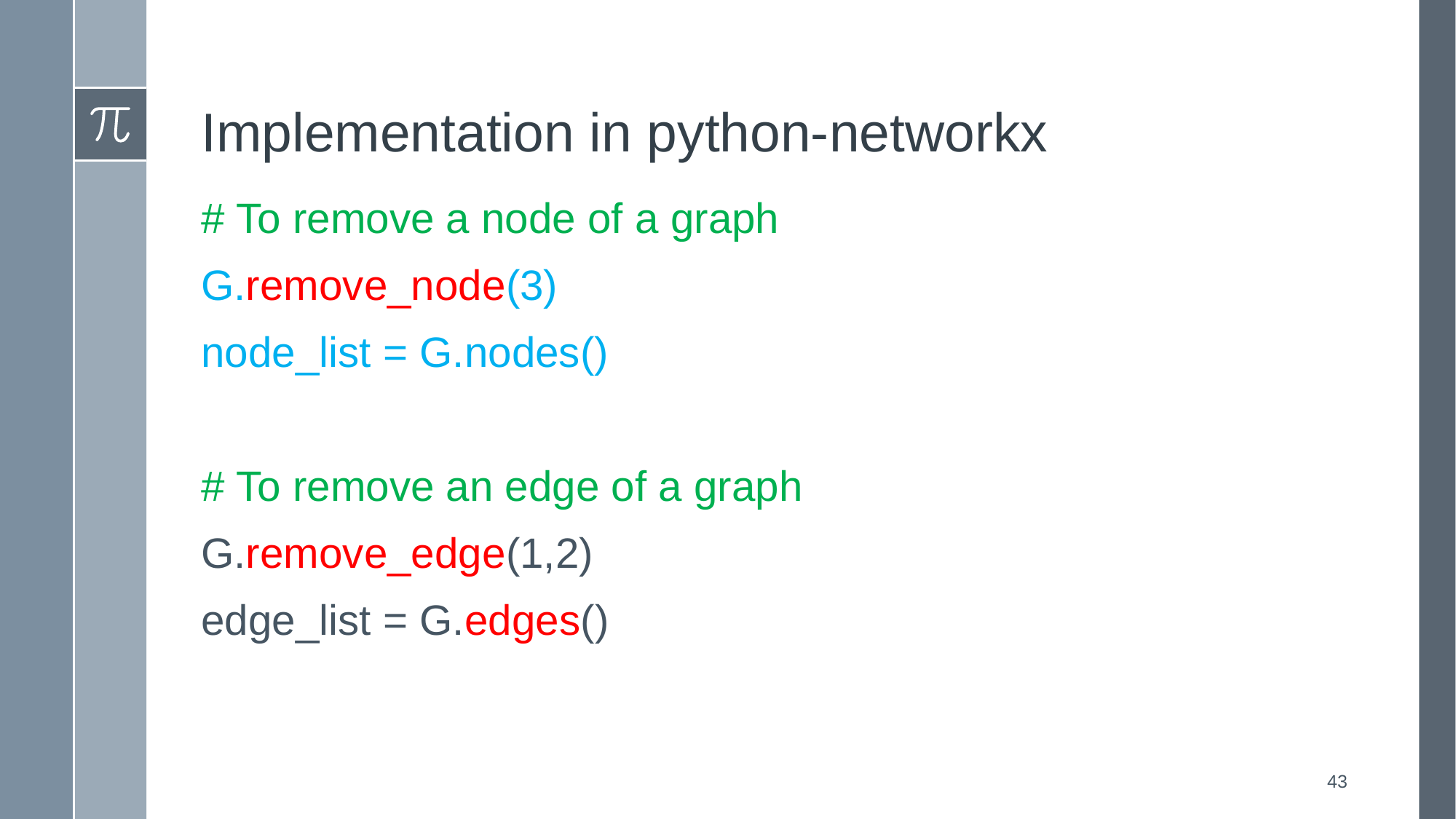

# Implementation in python-networkx
# To remove a node of a graph
G.remove_node(3)
node_list = G.nodes()

# To remove an edge of a graph
G.remove_edge(1,2)
edge_list = G.edges()

43